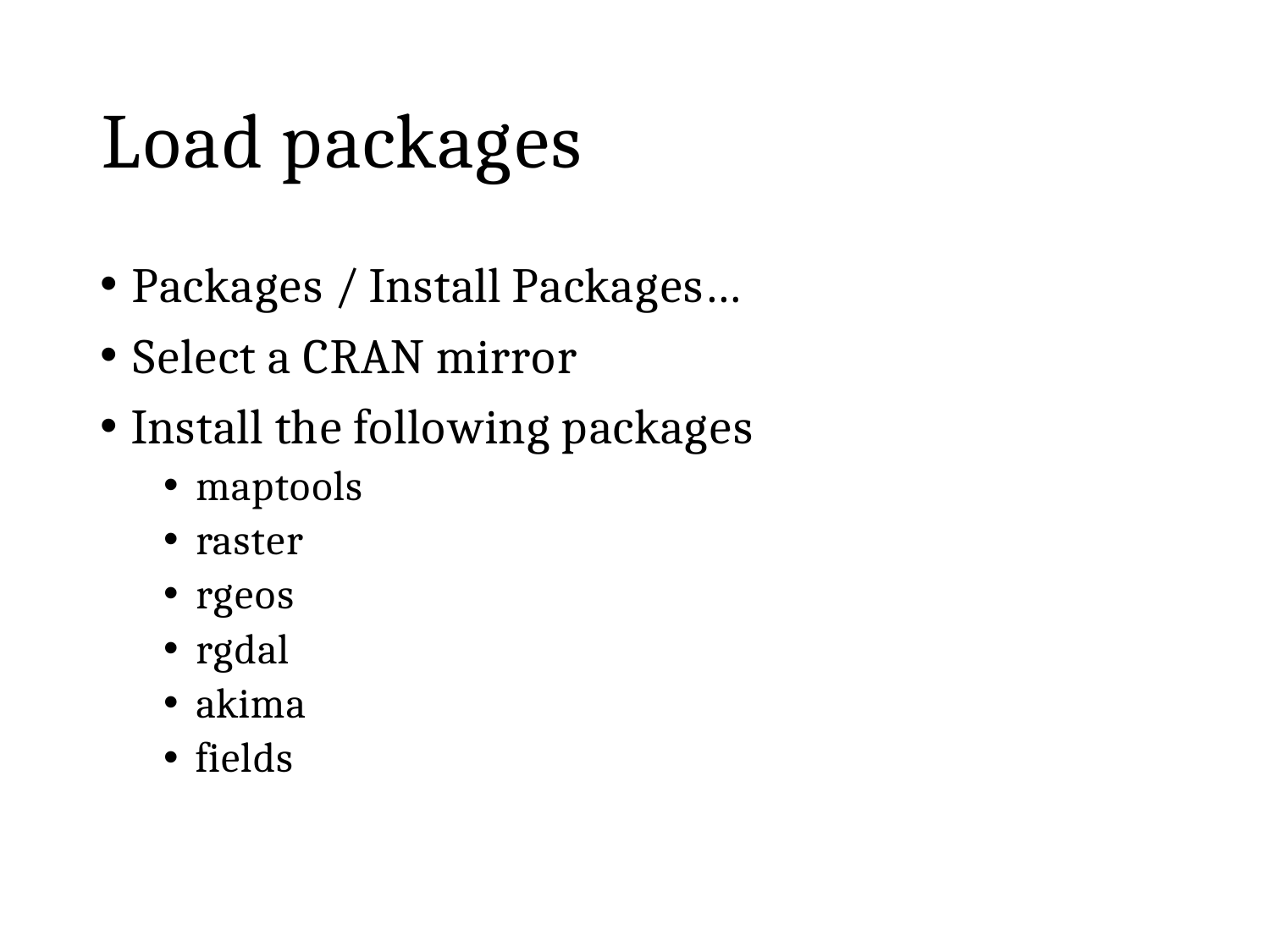

# Load packages
Packages / Install Packages…
Select a CRAN mirror
Install the following packages
maptools
raster
rgeos
rgdal
akima
fields